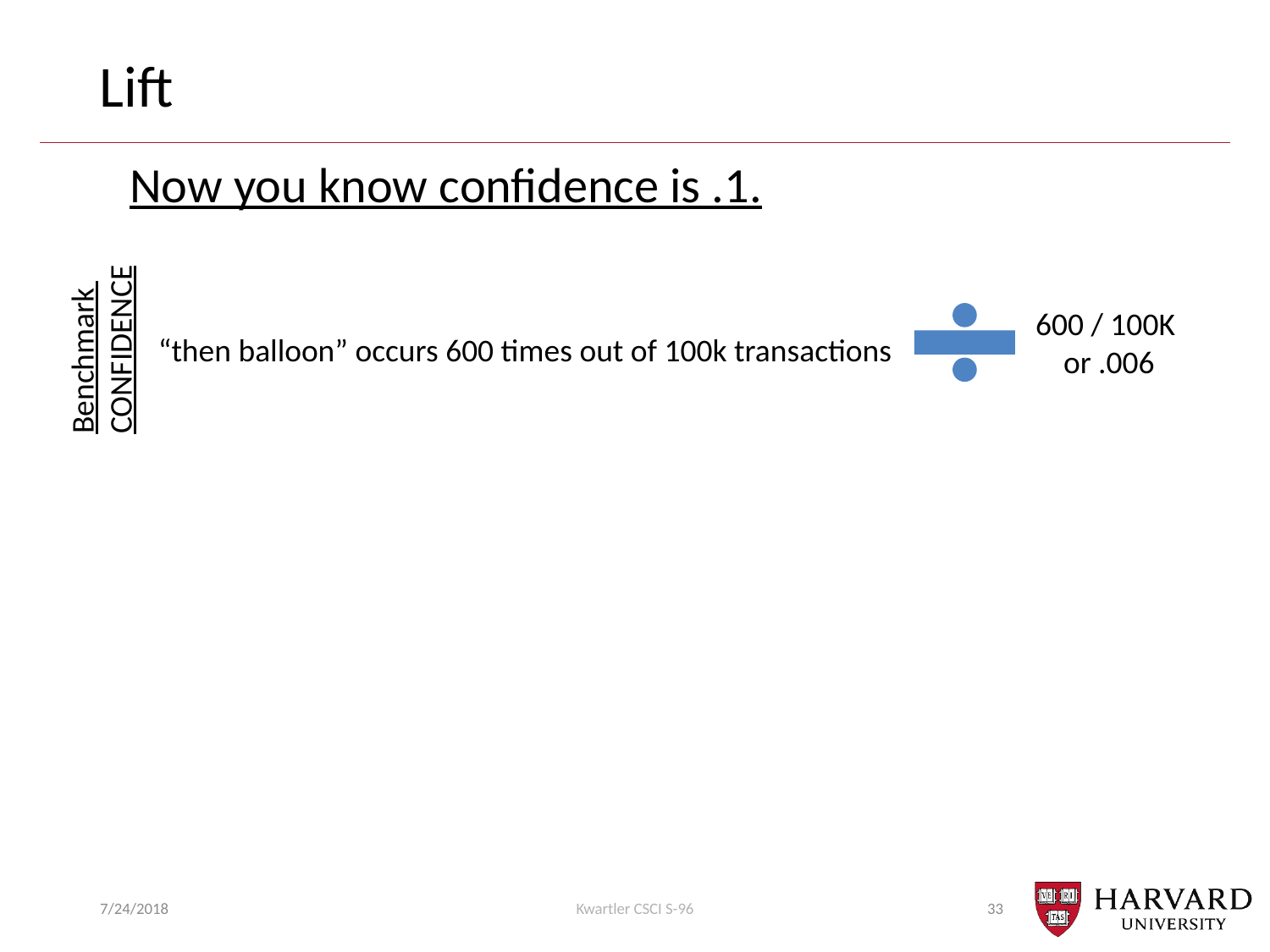

# Lift
Now you know confidence is .1.

600 / 100K
 or .006
Benchmark
CONFIDENCE
“then balloon” occurs 600 times out of 100k transactions
7/24/2018
Kwartler CSCI S-96
33